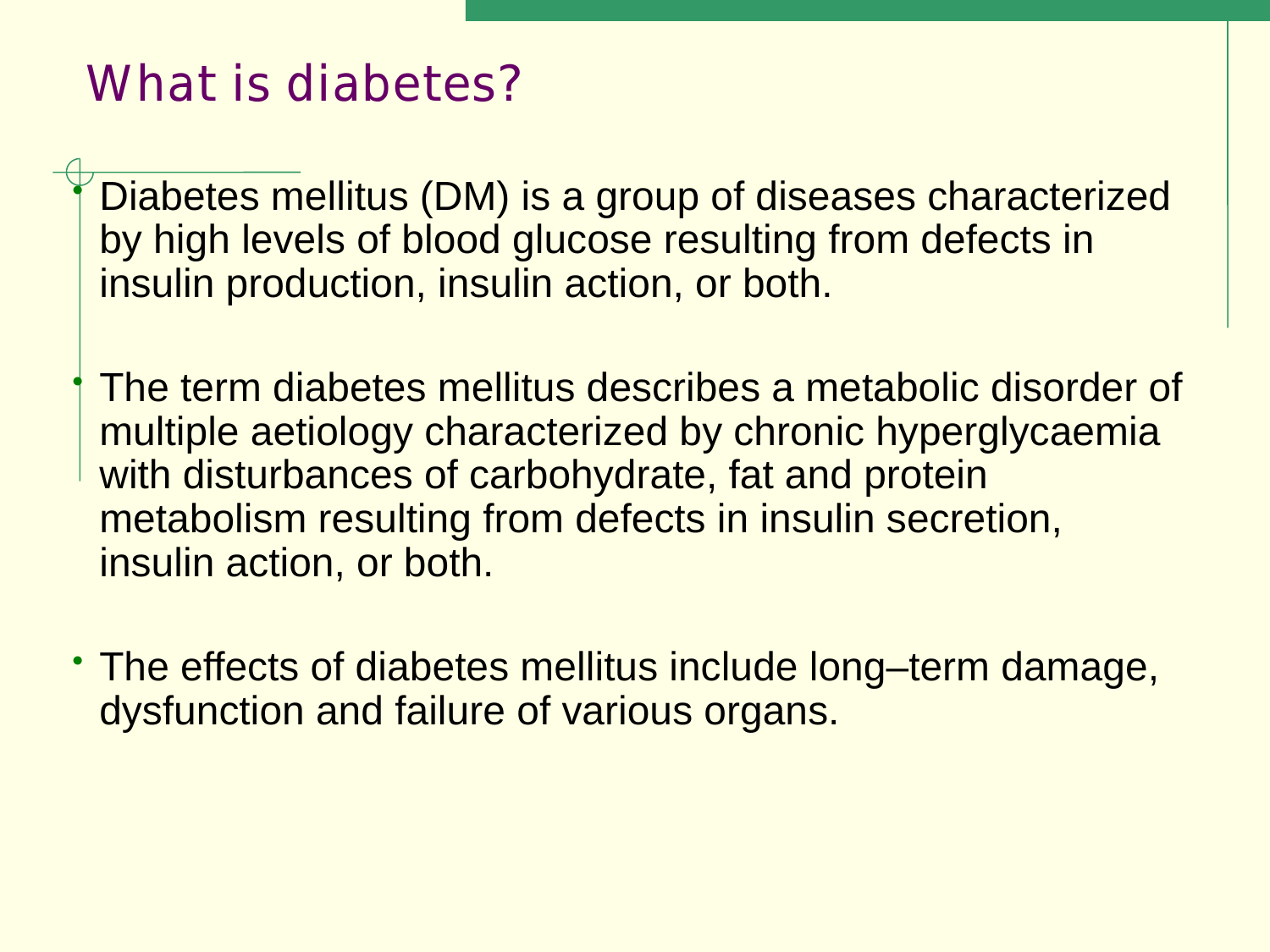

# What is diabetes?
Diabetes mellitus (DM) is a group of diseases characterized by high levels of blood glucose resulting from defects in insulin production, insulin action, or both.

The term diabetes mellitus describes a metabolic disorder of multiple aetiology characterized by chronic hyperglycaemia with disturbances of carbohydrate, fat and protein metabolism resulting from defects in insulin secretion, insulin action, or both.

The effects of diabetes mellitus include long–term damage, dysfunction and failure of various organs.